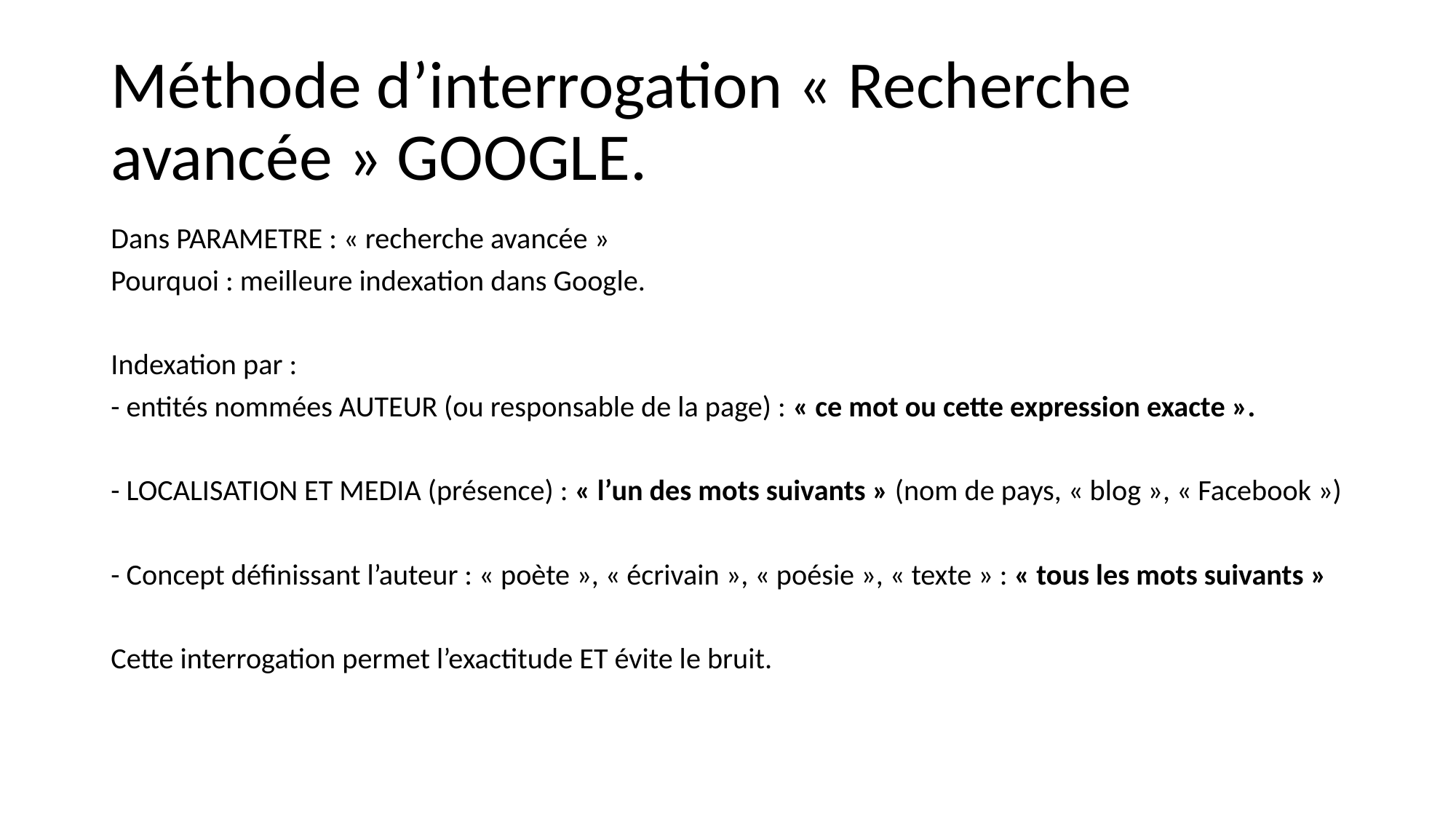

# Méthode d’interrogation « Recherche avancée » GOOGLE.
Dans PARAMETRE : « recherche avancée »
Pourquoi : meilleure indexation dans Google.

Indexation par :
- entités nommées AUTEUR (ou responsable de la page) : « ce mot ou cette expression exacte ».

- LOCALISATION ET MEDIA (présence) : « l’un des mots suivants » (nom de pays, « blog », « Facebook »)

- Concept définissant l’auteur : « poète », « écrivain », « poésie », « texte » : « tous les mots suivants »

Cette interrogation permet l’exactitude ET évite le bruit.